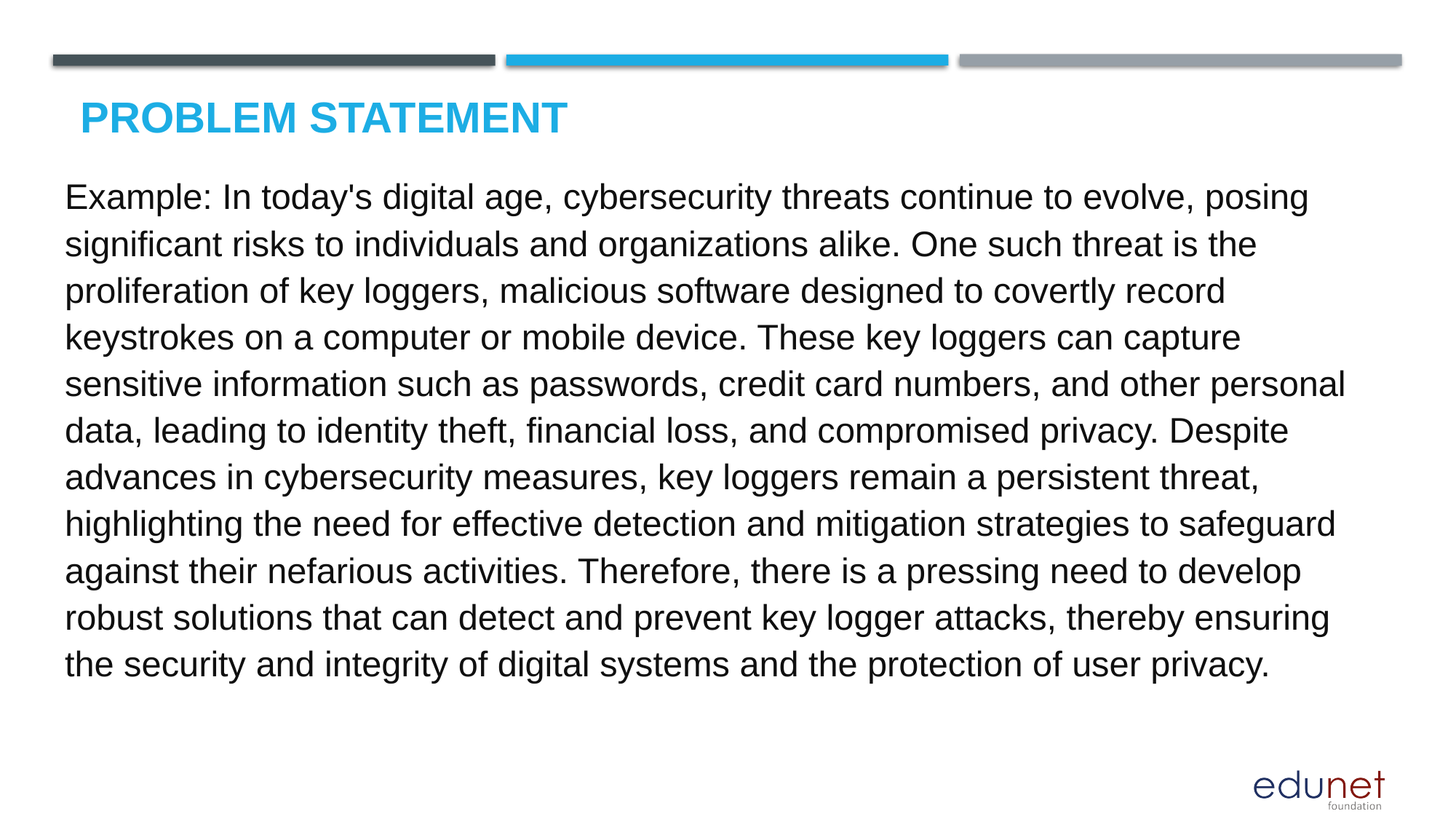

# Problem Statement
Example: In today's digital age, cybersecurity threats continue to evolve, posing significant risks to individuals and organizations alike. One such threat is the proliferation of key loggers, malicious software designed to covertly record keystrokes on a computer or mobile device. These key loggers can capture sensitive information such as passwords, credit card numbers, and other personal data, leading to identity theft, financial loss, and compromised privacy. Despite advances in cybersecurity measures, key loggers remain a persistent threat, highlighting the need for effective detection and mitigation strategies to safeguard against their nefarious activities. Therefore, there is a pressing need to develop robust solutions that can detect and prevent key logger attacks, thereby ensuring the security and integrity of digital systems and the protection of user privacy.